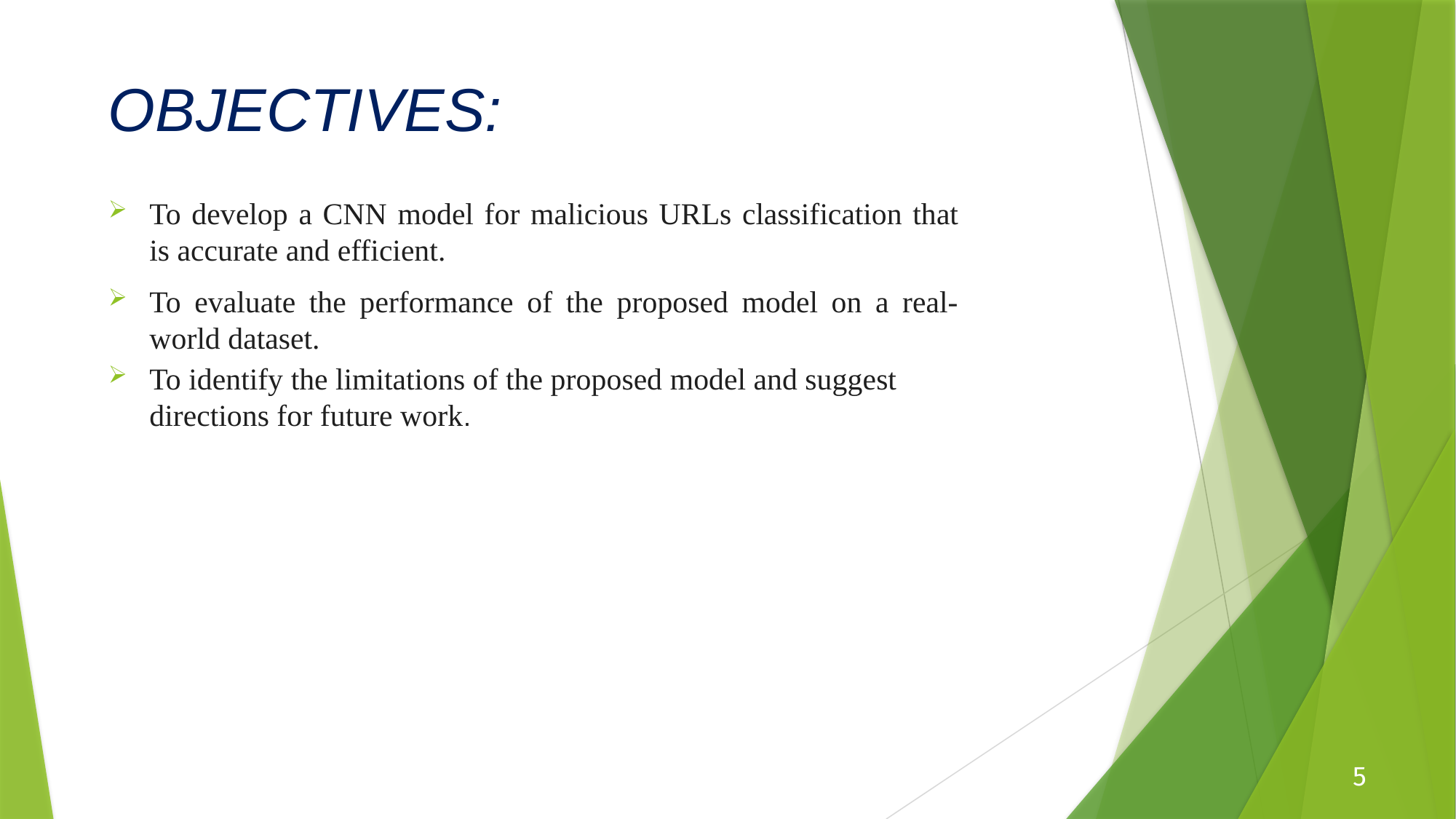

# OBJECTIVES:
To develop a CNN model for malicious URLs classification that is accurate and efficient.
To evaluate the performance of the proposed model on a real-world dataset.
To identify the limitations of the proposed model and suggest directions for future work.
5